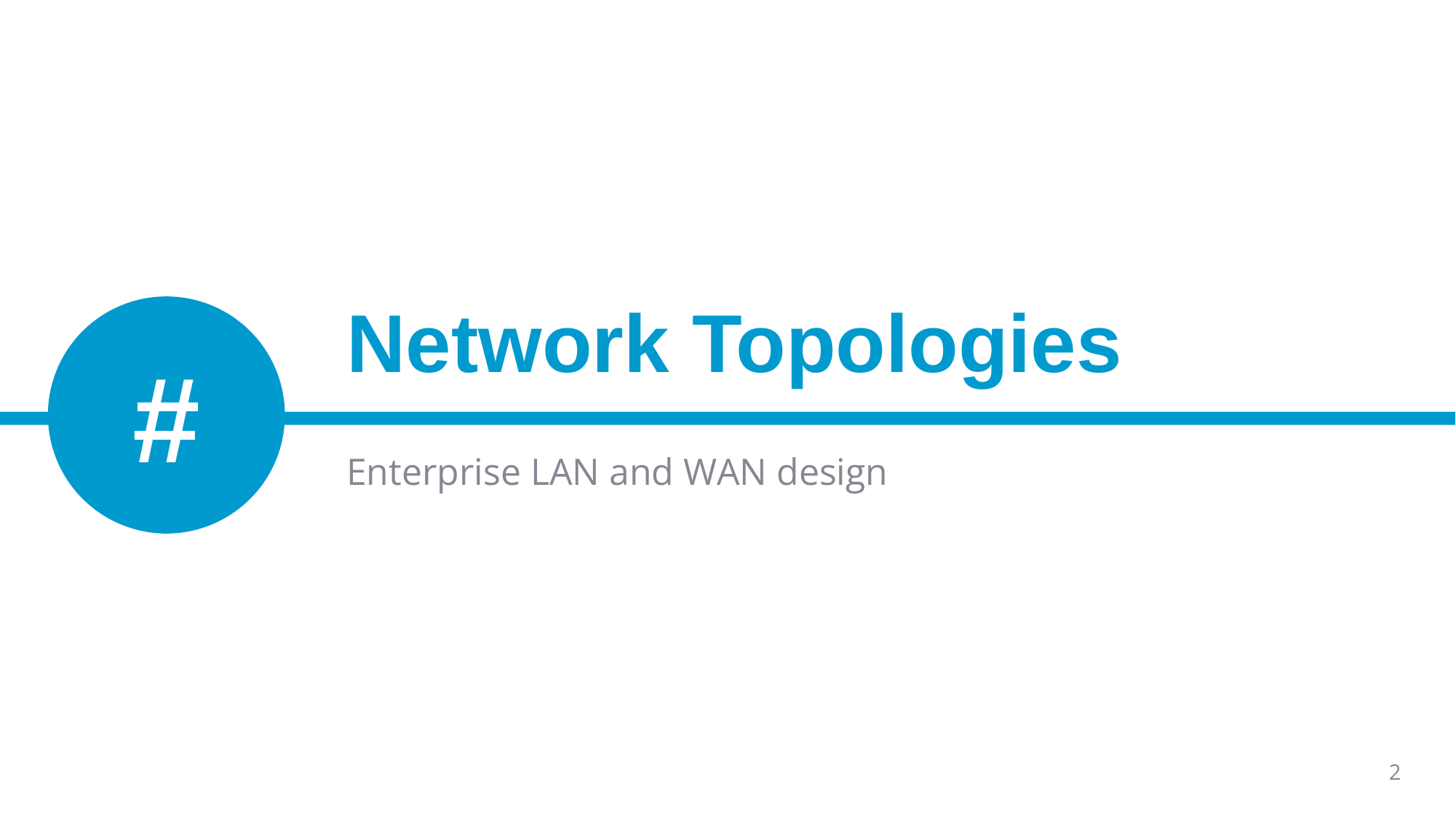

# Network Topologies

#

Enterprise LAN and WAN design